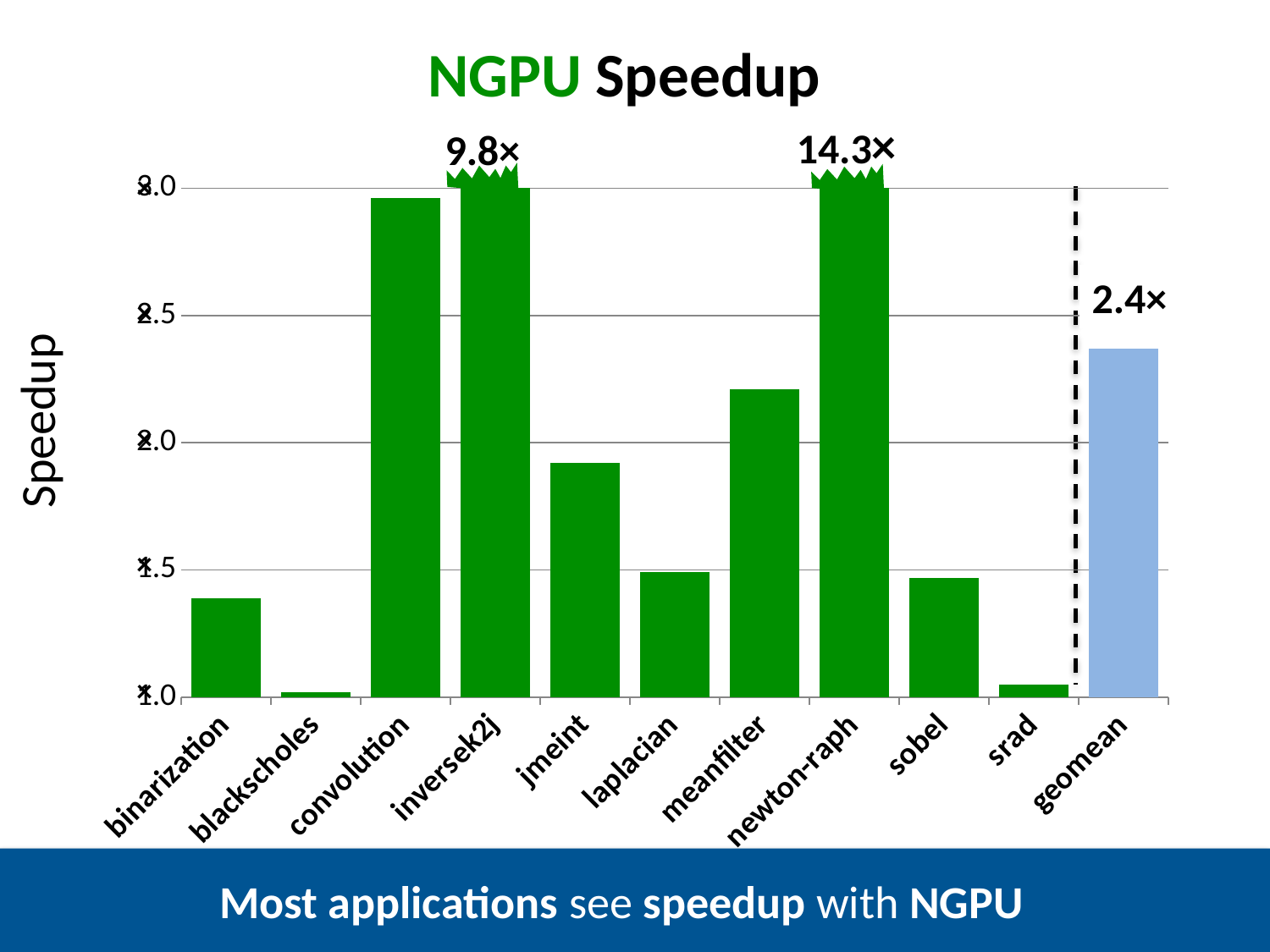

# NGPU Speedup
14.3×
9.8×

### Chart

| Category |  |
|---|---|
| binarization | 1.39 |
| blackscholes | 1.02 |
| convolution | 2.96 |
| inversek2j | 9.81 |
| jmeint | 1.92 |
| laplacian | 1.49 |
| meanfilter | 2.21 |
| newton-raph | 14.29 |
| sobel | 1.47 |
| srad | 1.05 |
| geomean | 2.37 |
×

2.4×
×
Speedup
×
×
×

Most applications see speedup with NGPU